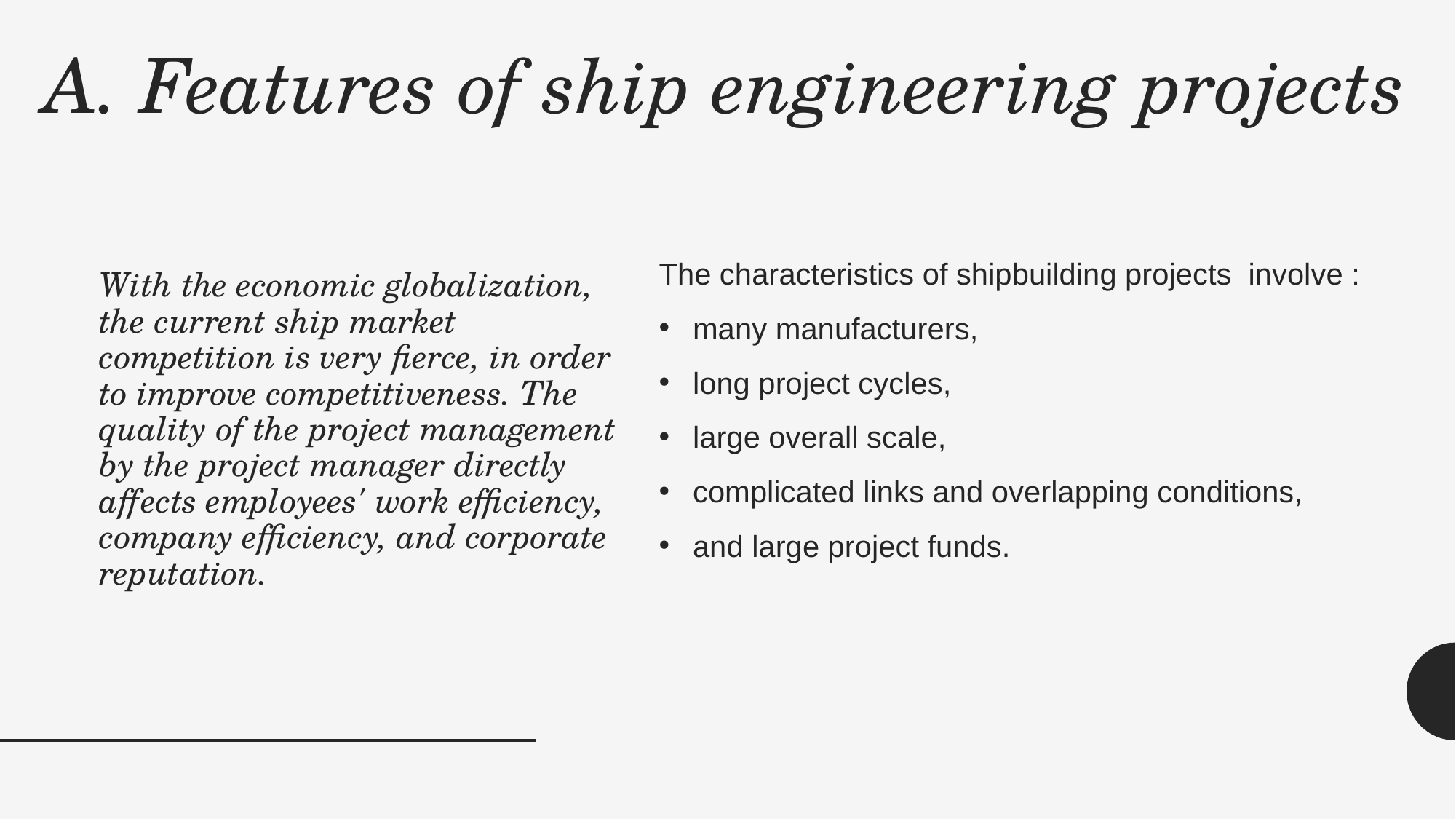

A. Features of ship engineering projects
The characteristics of shipbuilding projects  involve :
many manufacturers,
long project cycles,
large overall scale,
complicated links and overlapping conditions,
and large project funds.
# With the economic globalization, the current ship market competition is very fierce, in order to improve competitiveness. The quality of the project management by the project manager directly affects employees' work efficiency, company efficiency, and corporate reputation.